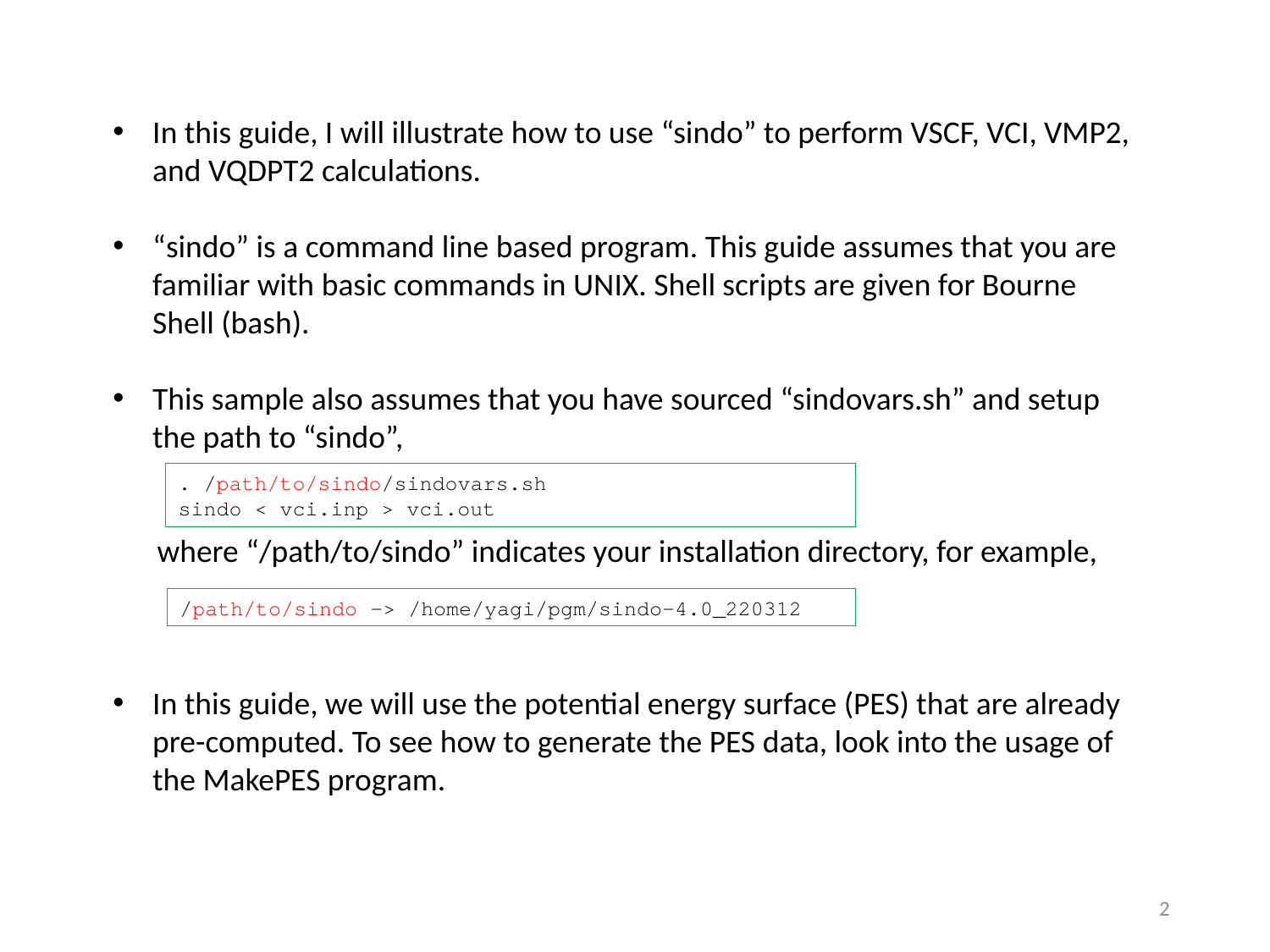

In this guide, I will illustrate how to use “sindo” to perform VSCF, VCI, VMP2, and VQDPT2 calculations.

“sindo” is a command line based program. This guide assumes that you are familiar with basic commands in UNIX. Shell scripts are given for Bourne Shell (bash).

This sample also assumes that you have sourced “sindovars.sh” and setup the path to “sindo”,

where “/path/to/sindo” indicates your installation directory, for example,

In this guide, we will use the potential energy surface (PES) that are already pre-computed. To see how to generate the PES data, look into the usage of the MakePES program.
. /path/to/sindo/sindovars.sh
sindo < vci.inp > vci.out
/path/to/sindo -> /home/yagi/pgm/sindo-4.0_220312
2